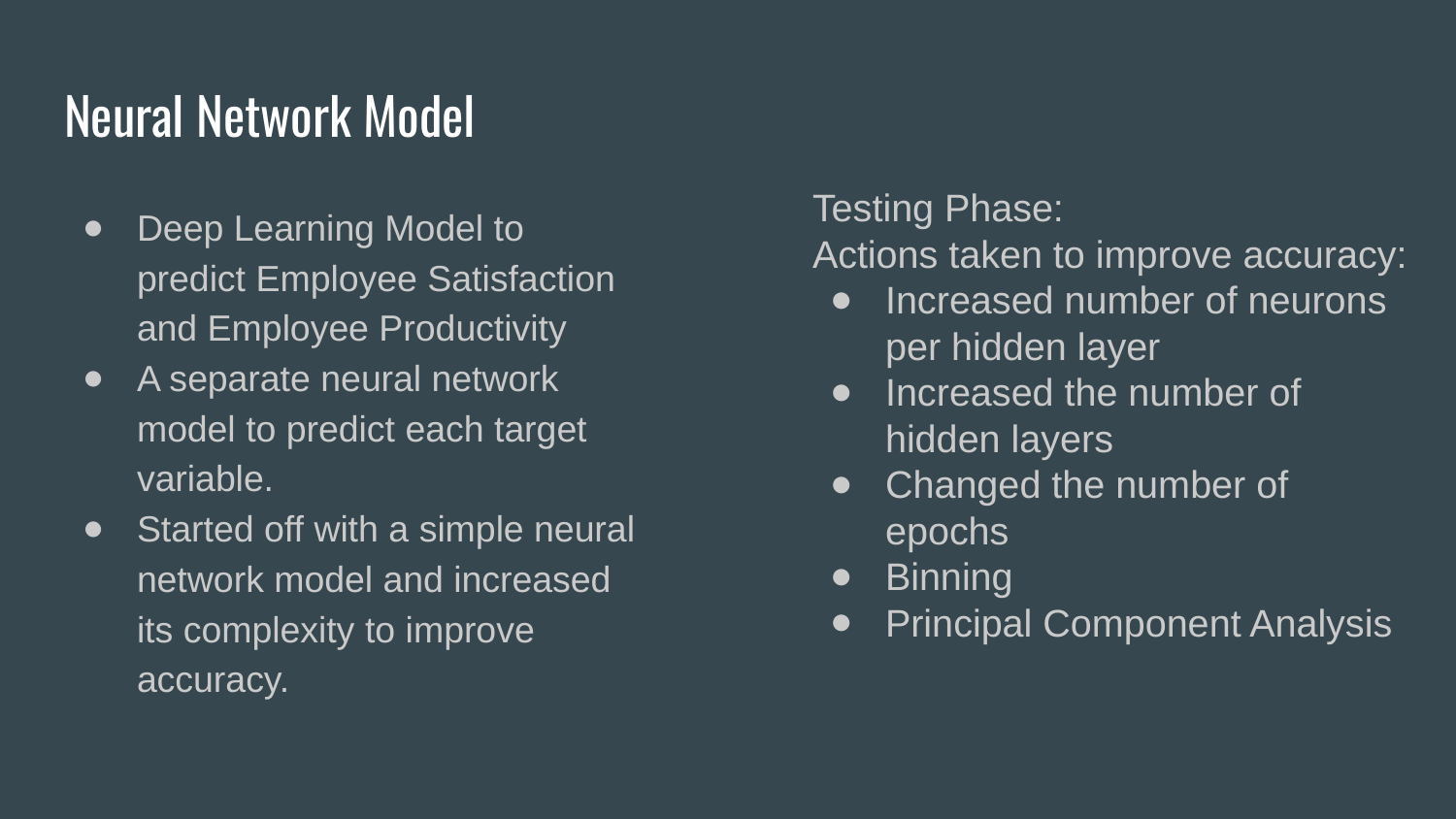

# Neural Network Model
Testing Phase:
Actions taken to improve accuracy:
Increased number of neurons per hidden layer
Increased the number of hidden layers
Changed the number of epochs
Binning
Principal Component Analysis

Deep Learning Model to predict Employee Satisfaction and Employee Productivity
A separate neural network model to predict each target variable.
Started off with a simple neural network model and increased its complexity to improve accuracy.